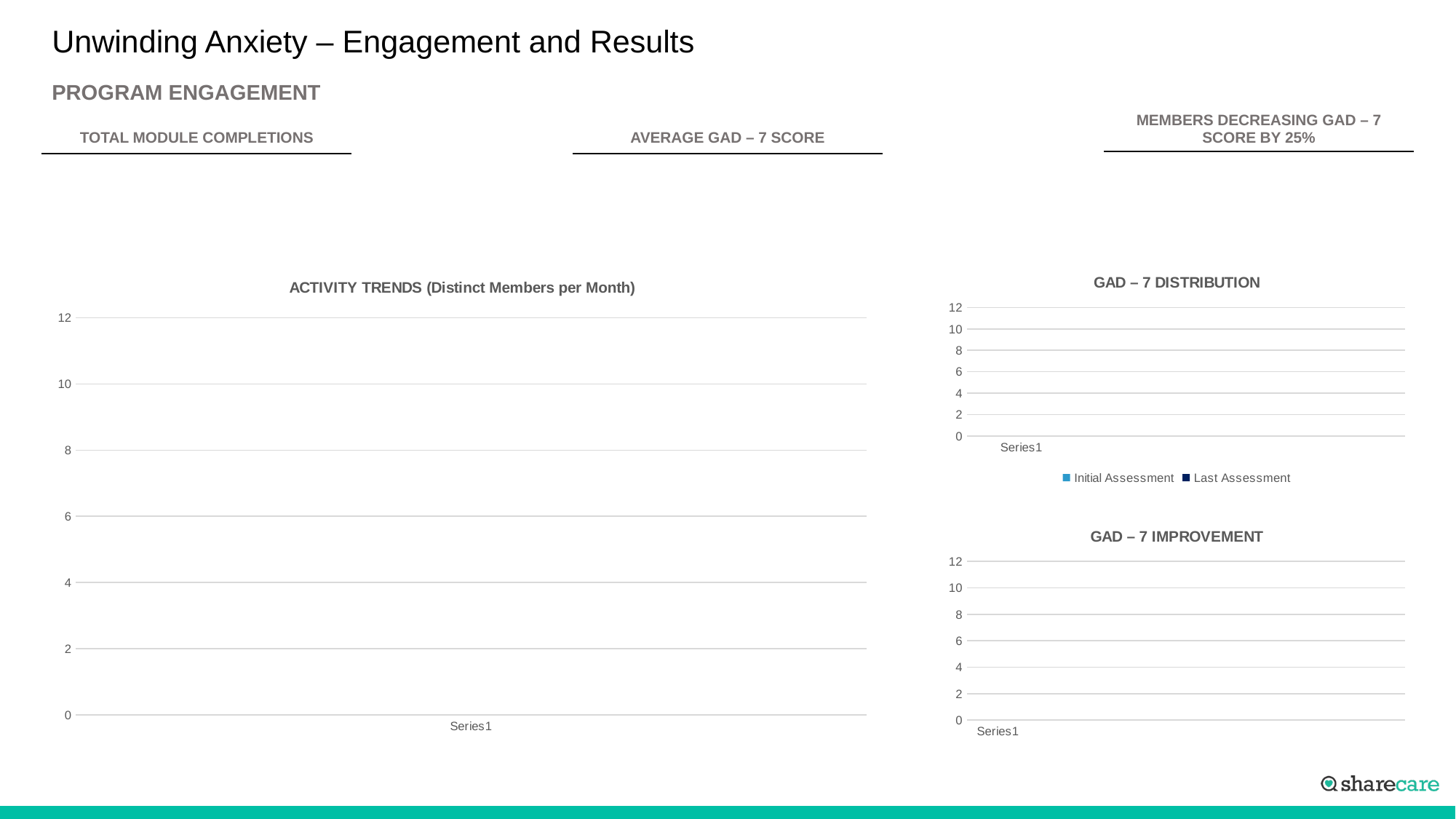

# Unwinding Anxiety – Engagement and Results
PROGRAM ENGAGEMENT
| MEMBERS DECREASING GAD – 7 SCORE BY 25% |
| --- |
| TOTAL MODULE COMPLETIONS |
| --- |
| AVERAGE GAD – 7 SCORE |
| --- |

### Chart: ACTIVITY TRENDS (Distinct Members per Month)

| Category | Module Completion | Tool Use | Community |
|---|---|---|---|
|  | None | None | None |

### Chart: GAD – 7 DISTRIBUTION

| Category | Initial Assessment | Last Assessment |
|---|---|---|
|  | None | None |
|  | None | None |
|  | None | None |
|  | None | None |

### Chart: GAD – 7 IMPROVEMENT

| Category | Members |
|---|---|
|  | None |
|  | None |
|  | None |
|  | None |
|  | None |
|  | None |
|  | None |